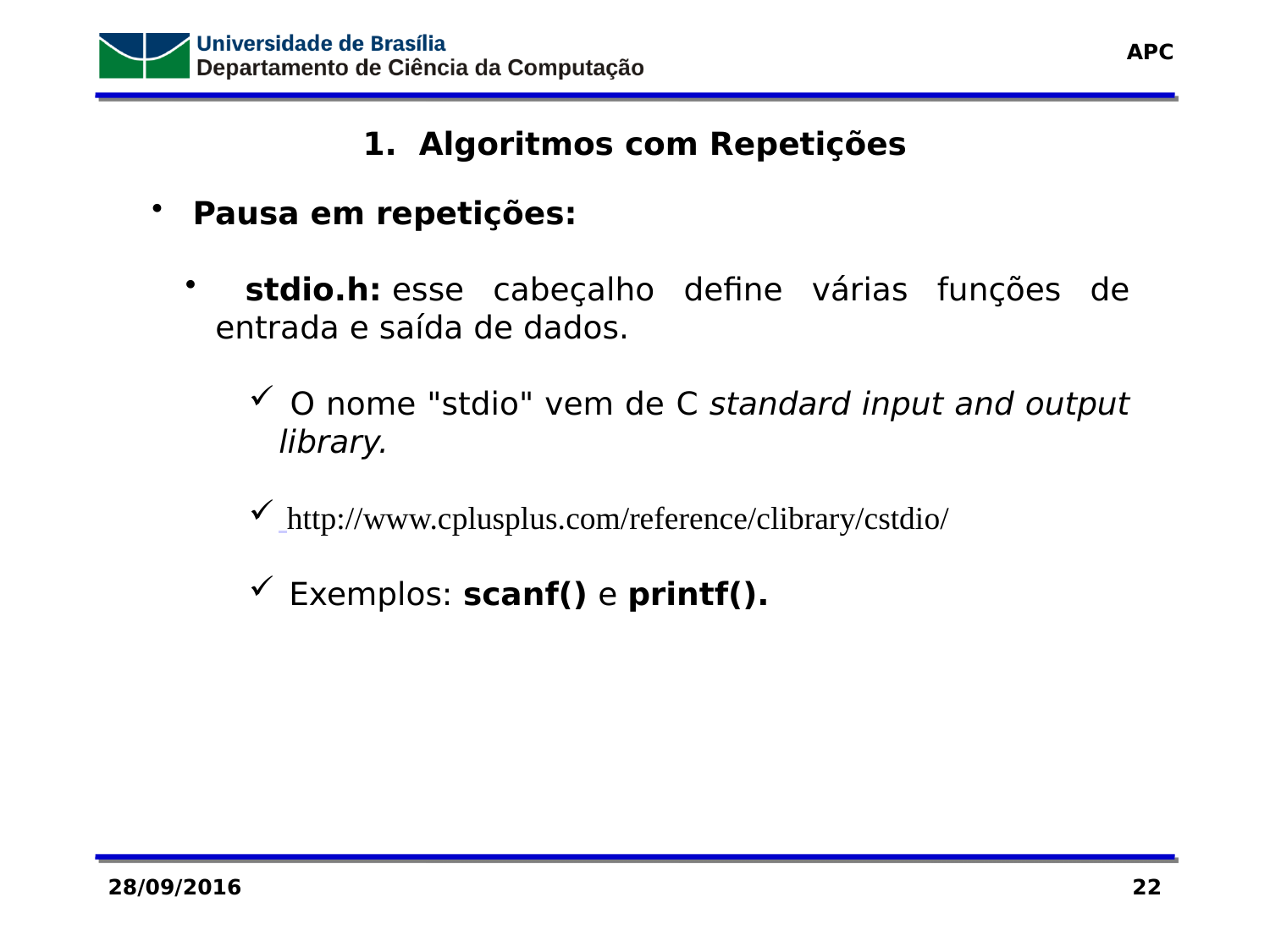

1.  Algoritmos com Repetições
 Pausa em repetições:

 stdio.h: esse cabeçalho define várias funções de entrada e saída de dados.

 O nome "stdio" vem de C standard input and output library.

 http://www.cplusplus.com/reference/clibrary/cstdio/

 Exemplos: scanf() e printf().
28/09/2016
22